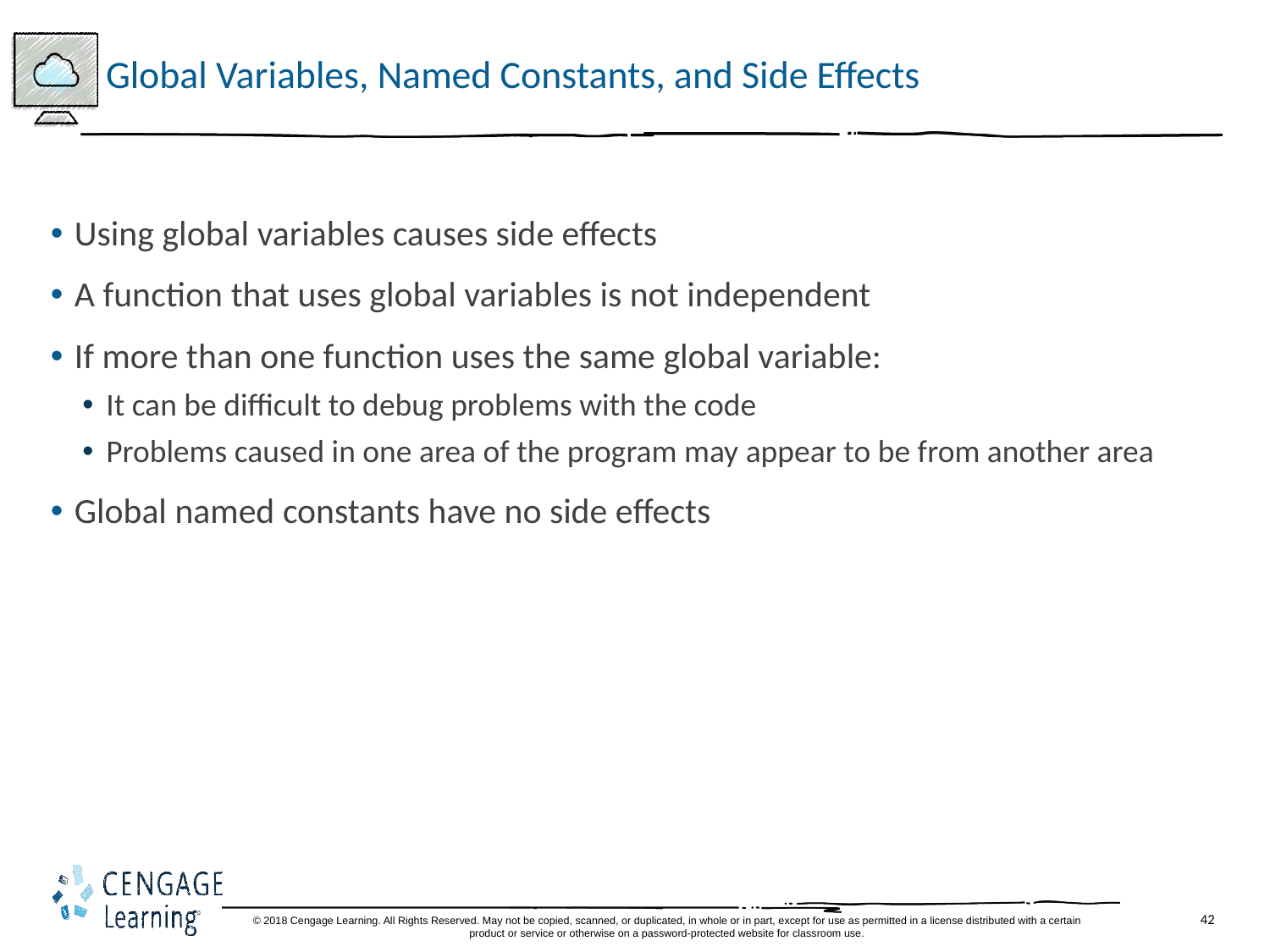

# Global Variables, Named Constants, and Side Effects
Using global variables causes side effects
A function that uses global variables is not independent
If more than one function uses the same global variable:
It can be difficult to debug problems with the code
Problems caused in one area of the program may appear to be from another area
Global named constants have no side effects